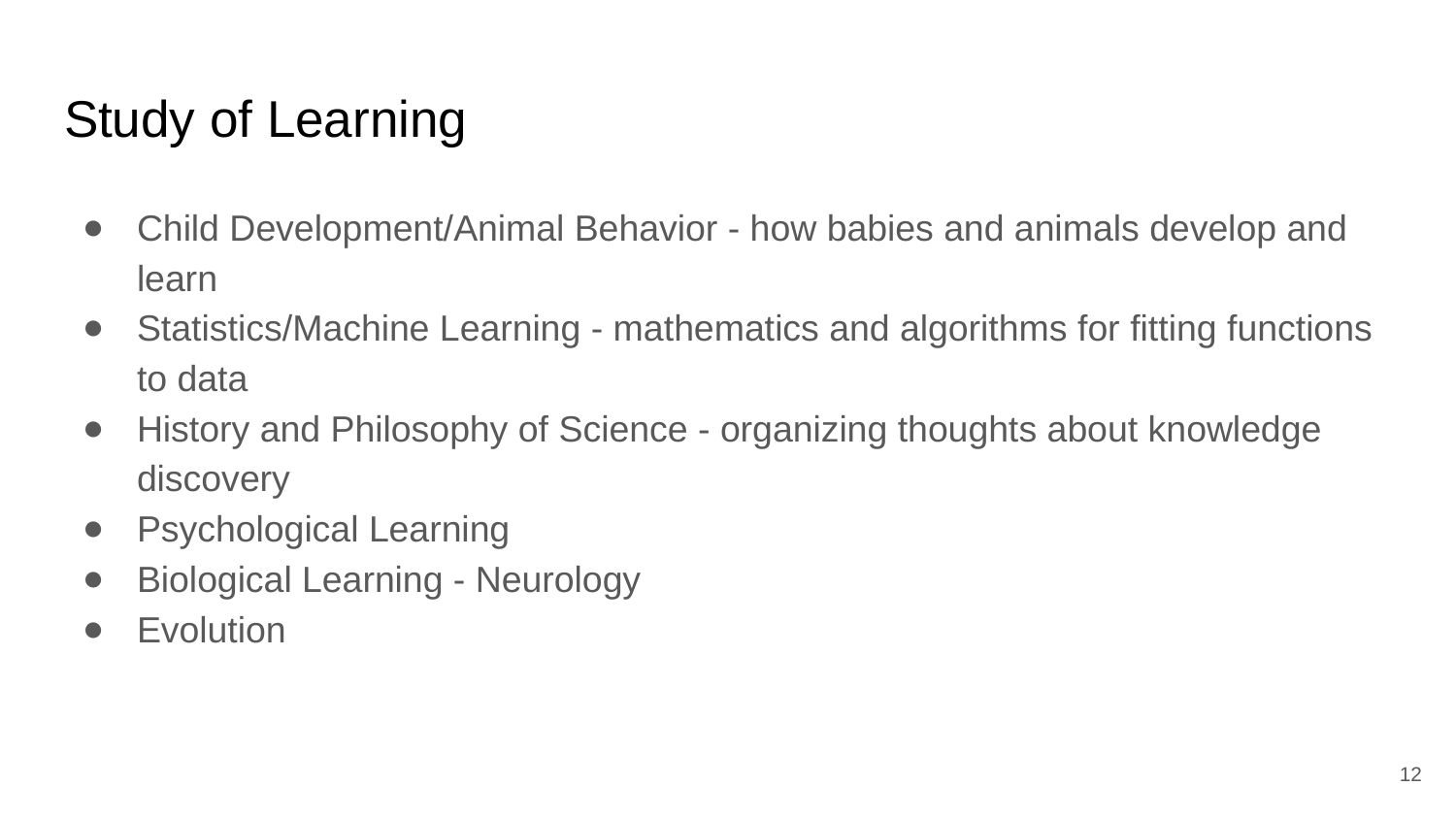

# Study of Learning
Child Development/Animal Behavior - how babies and animals develop and learn
Statistics/Machine Learning - mathematics and algorithms for fitting functions to data
History and Philosophy of Science - organizing thoughts about knowledge discovery
Psychological Learning
Biological Learning - Neurology
Evolution

12